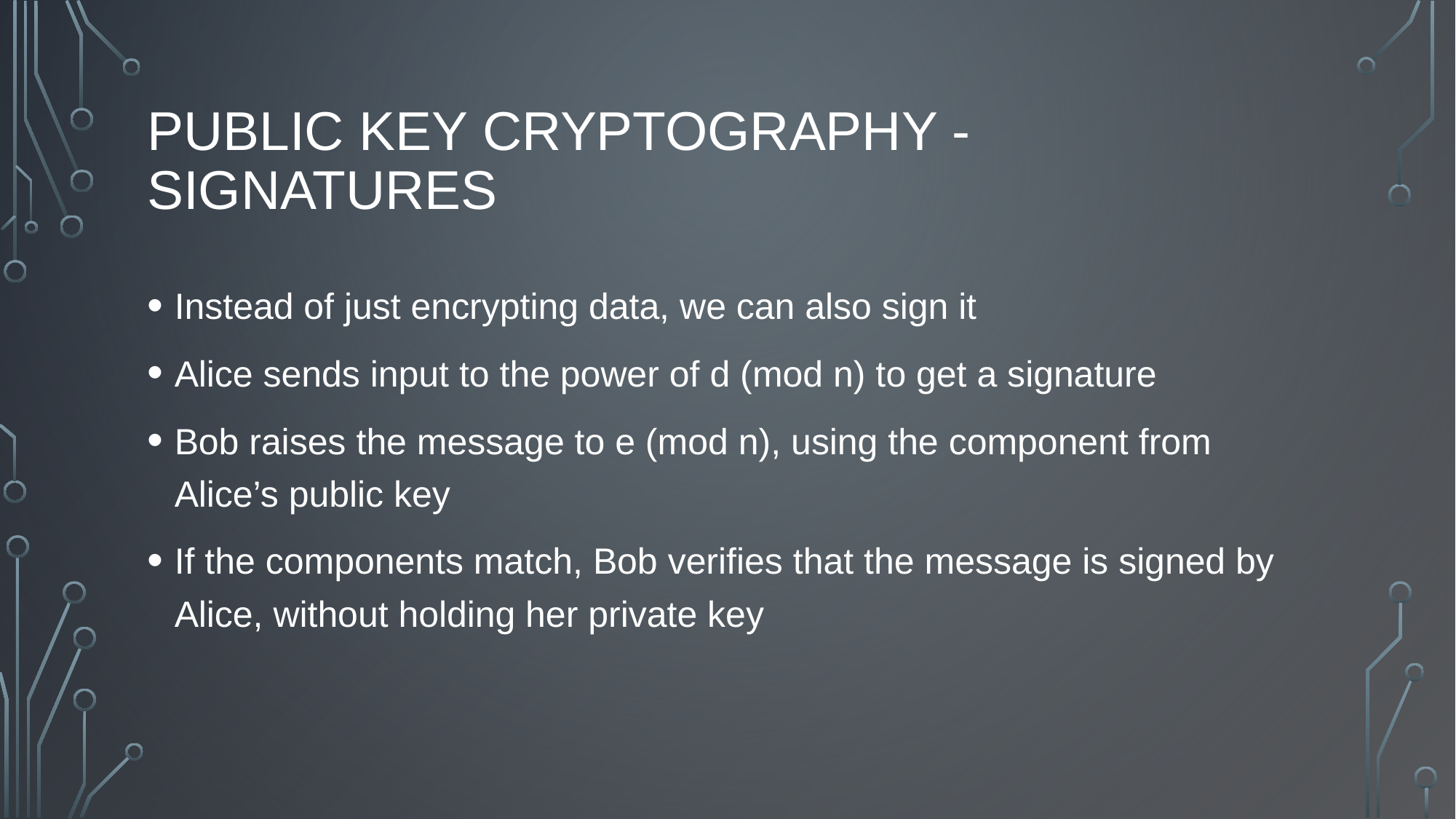

# Public Key Cryptography - Signatures
Instead of just encrypting data, we can also sign it
Alice sends input to the power of d (mod n) to get a signature
Bob raises the message to e (mod n), using the component from Alice’s public key
If the components match, Bob verifies that the message is signed by Alice, without holding her private key